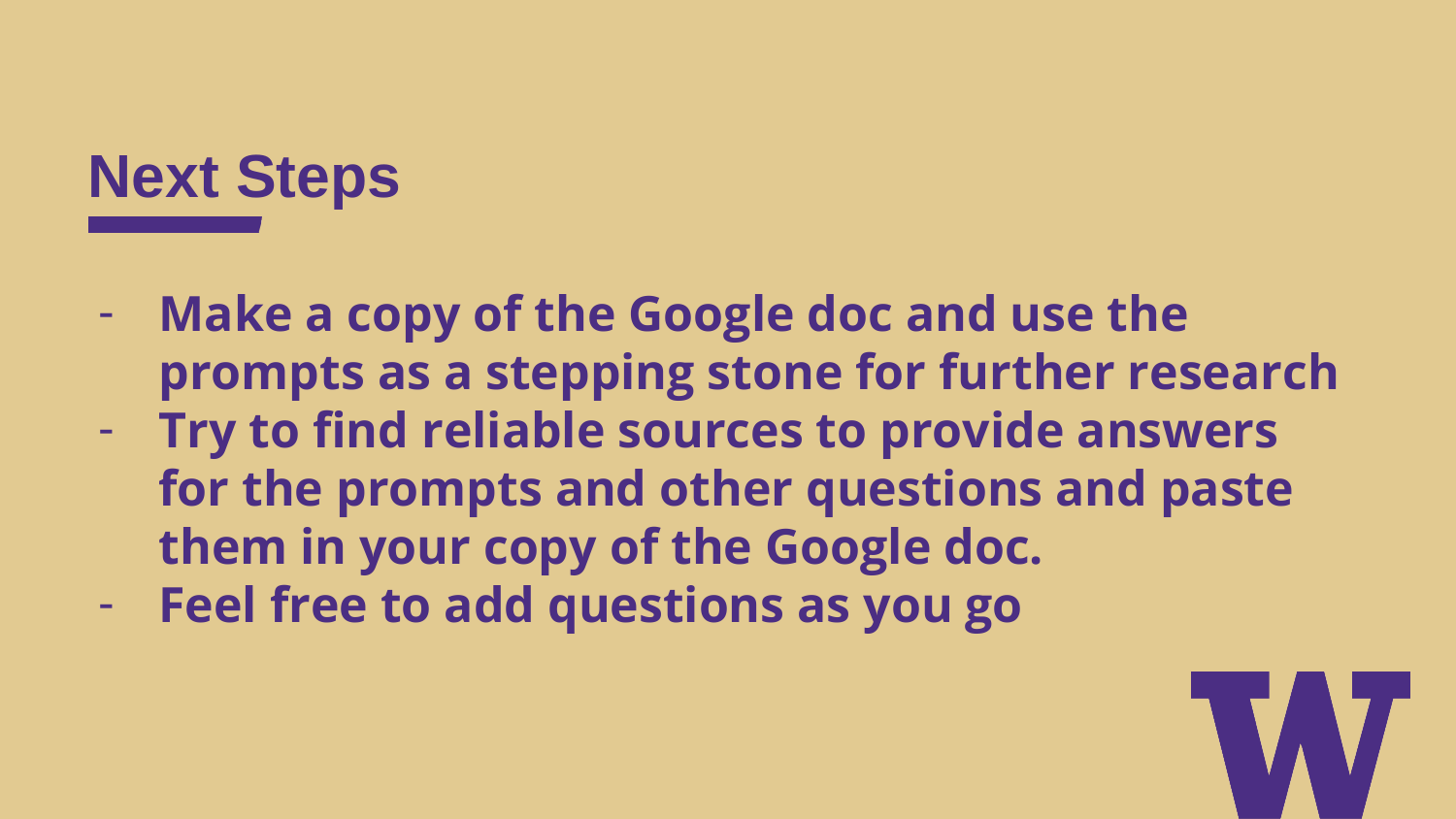

# Next Steps
Make a copy of the Google doc and use the prompts as a stepping stone for further research
Try to find reliable sources to provide answers for the prompts and other questions and paste them in your copy of the Google doc.
Feel free to add questions as you go